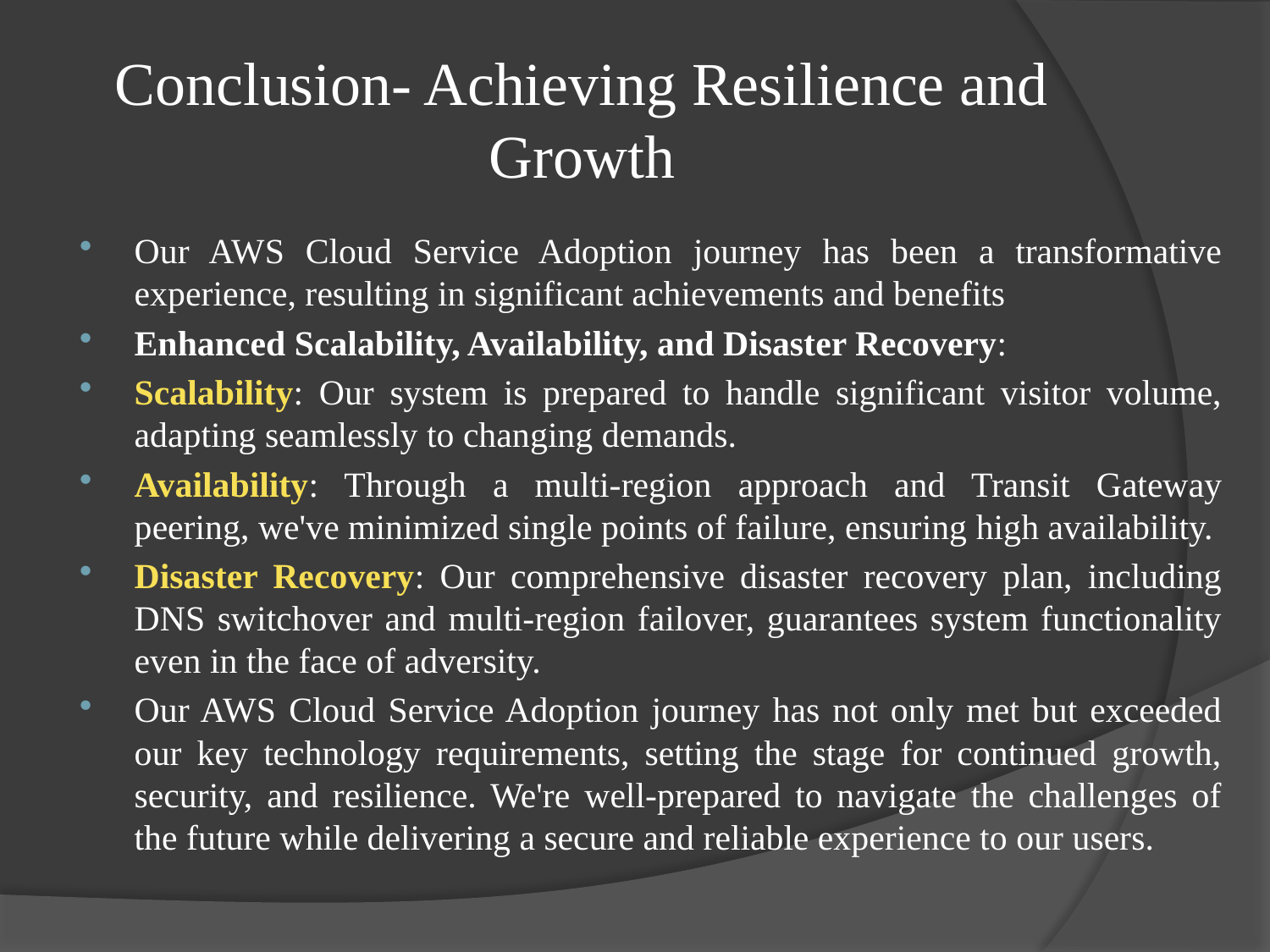

# Conclusion- Achieving Resilience and Growth
Our AWS Cloud Service Adoption journey has been a transformative experience, resulting in significant achievements and benefits
Enhanced Scalability, Availability, and Disaster Recovery:
Scalability: Our system is prepared to handle significant visitor volume, adapting seamlessly to changing demands.
Availability: Through a multi-region approach and Transit Gateway peering, we've minimized single points of failure, ensuring high availability.
Disaster Recovery: Our comprehensive disaster recovery plan, including DNS switchover and multi-region failover, guarantees system functionality even in the face of adversity.
Our AWS Cloud Service Adoption journey has not only met but exceeded our key technology requirements, setting the stage for continued growth, security, and resilience. We're well-prepared to navigate the challenges of the future while delivering a secure and reliable experience to our users.